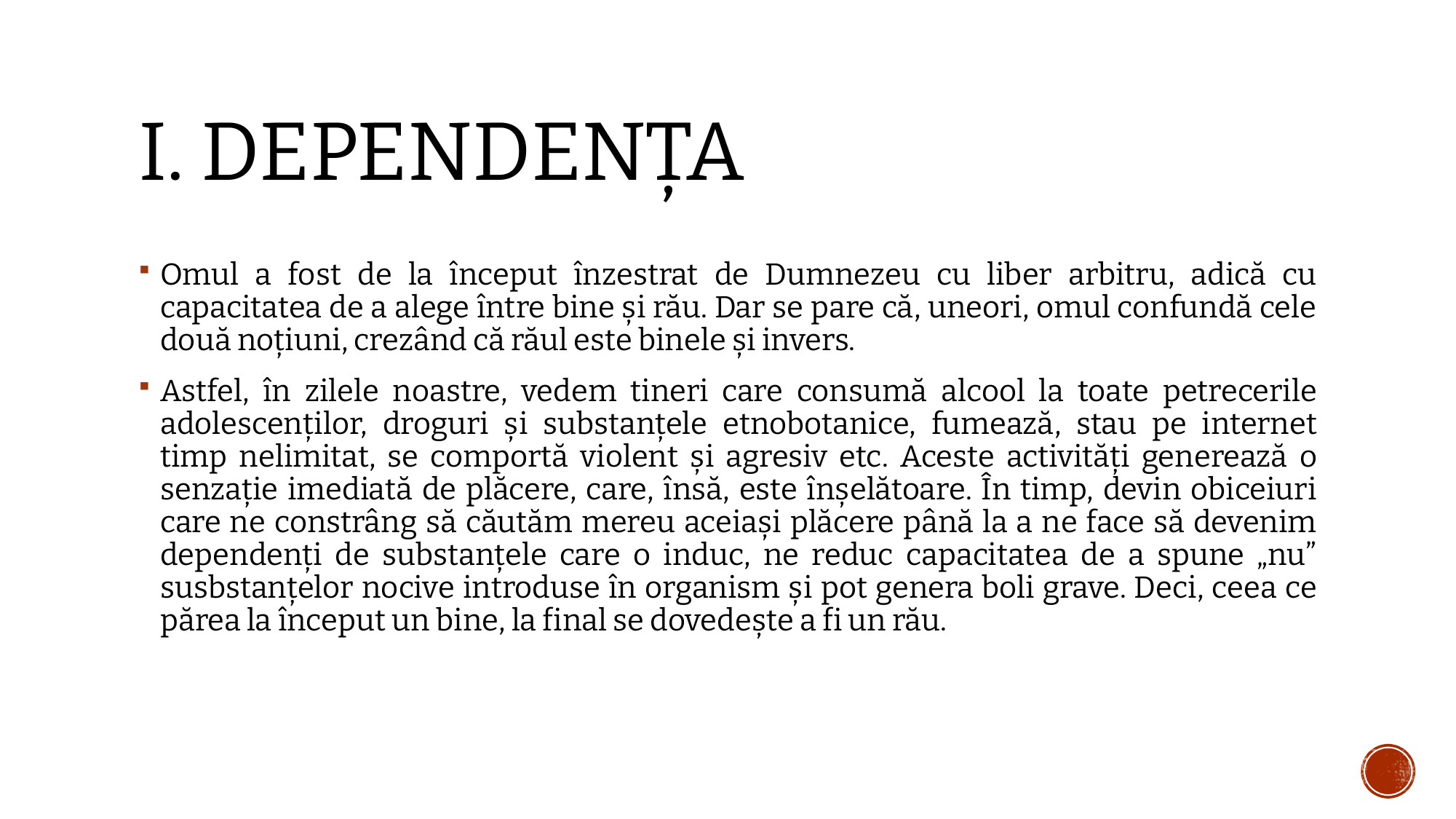

# I. Dependența
Omul a fost de la început înzestrat de Dumnezeu cu liber arbitru, adică cu capacitatea de a alege între bine și rău. Dar se pare că, uneori, omul confundă cele două noțiuni, crezând că răul este binele și invers.
Astfel, în zilele noastre, vedem tineri care consumă alcool la toate petrecerile adolescenţilor, droguri şi substanţele etnobotanice, fumează, stau pe internet timp nelimitat, se comportă violent şi agresiv etc. Aceste activități generează o senzație imediată de plăcere, care, însă, este înșelătoare. În timp, devin obiceiuri care ne constrâng să căutăm mereu aceiași plăcere până la a ne face să devenim dependenți de substanțele care o induc, ne reduc capacitatea de a spune „nu” susbstanțelor nocive introduse în organism și pot genera boli grave. Deci, ceea ce părea la început un bine, la final se dovedește a fi un rău.